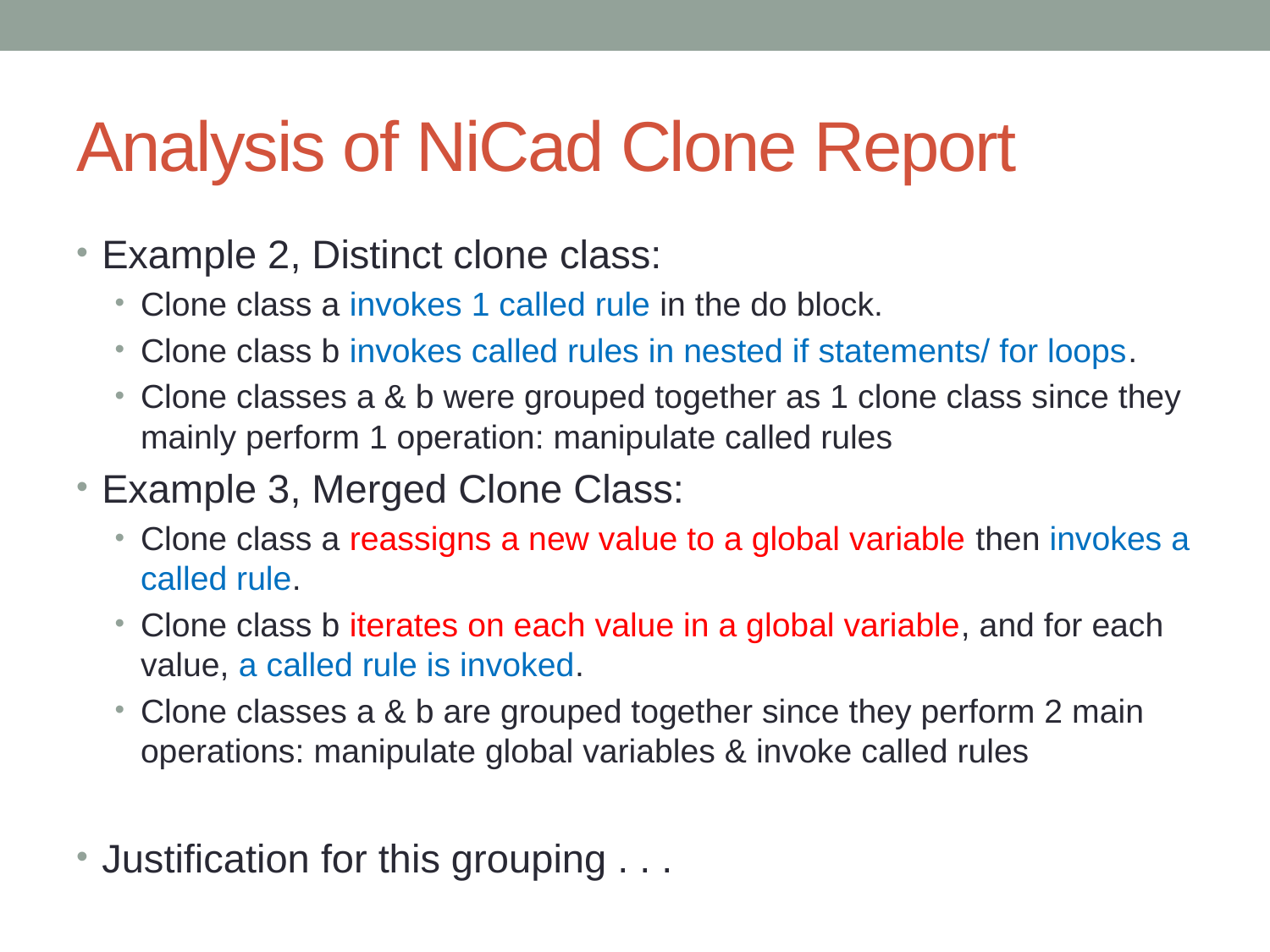

# Analysis of NiCad Clone Report
Example 2, Distinct clone class:
Clone class a invokes 1 called rule in the do block.
Clone class b invokes called rules in nested if statements/ for loops.
Clone classes a & b were grouped together as 1 clone class since they mainly perform 1 operation: manipulate called rules
Example 3, Merged Clone Class:
Clone class a reassigns a new value to a global variable then invokes a called rule.
Clone class b iterates on each value in a global variable, and for each value, a called rule is invoked.
Clone classes a & b are grouped together since they perform 2 main operations: manipulate global variables & invoke called rules

Justification for this grouping . . .